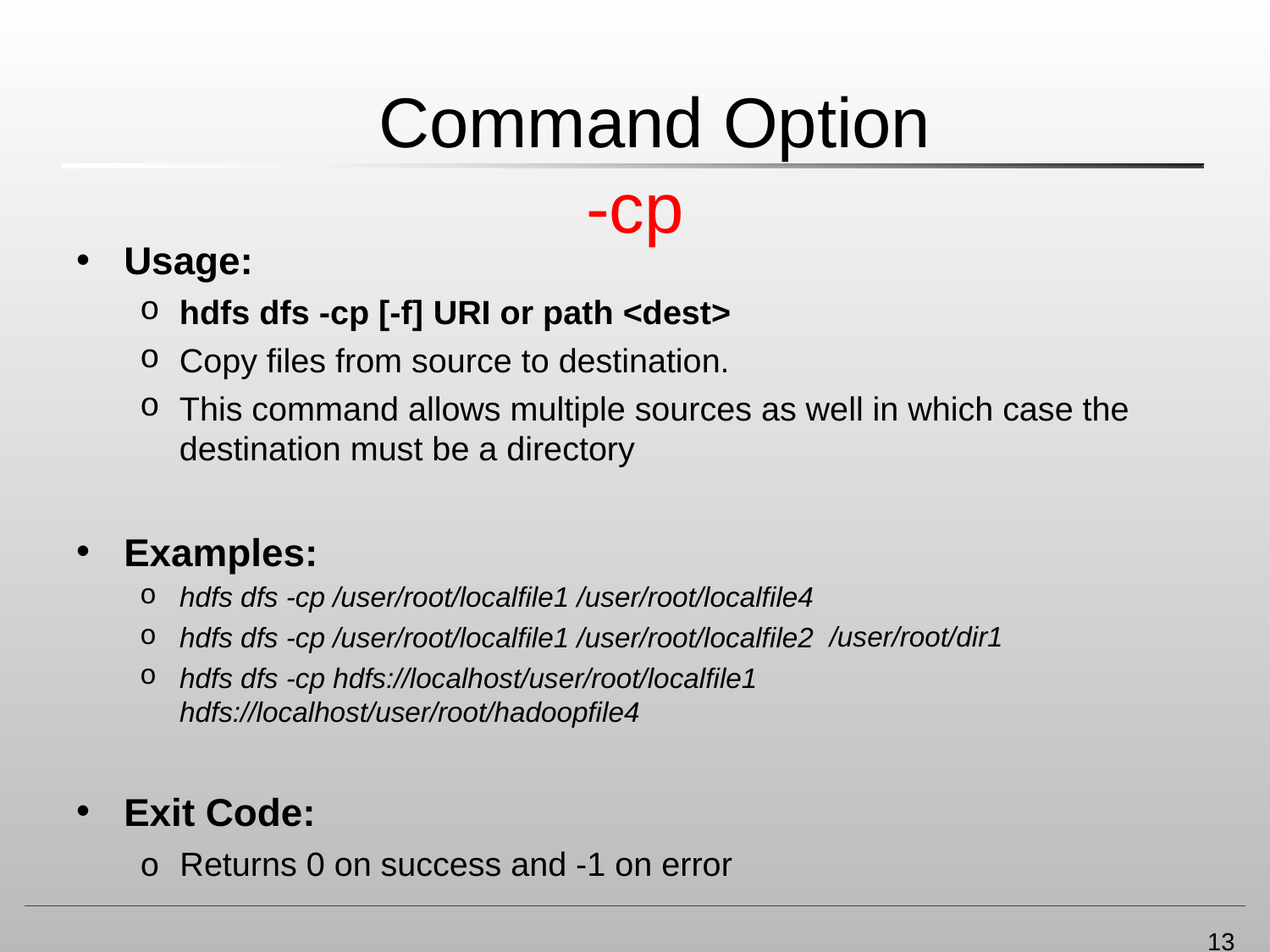

# Command Option
-cp

Usage:
hdfs dfs -cp [-f]	URI or path <dest>
Copy files from source to destination.
This command allows multiple sources as well in which case the
destination must be a directory

Examples:
hdfs dfs -cp /user/root/localfile1 /user/root/localfile4
hdfs dfs -cp /user/root/localfile1 /user/root/localfile2
hdfs dfs -cp hdfs://localhost/user/root/localfile1     hdfs://localhost/user/root/hadoopfile4
/user/root/dir1
Exit Code:
o Returns 0 on success and -1 on error

13